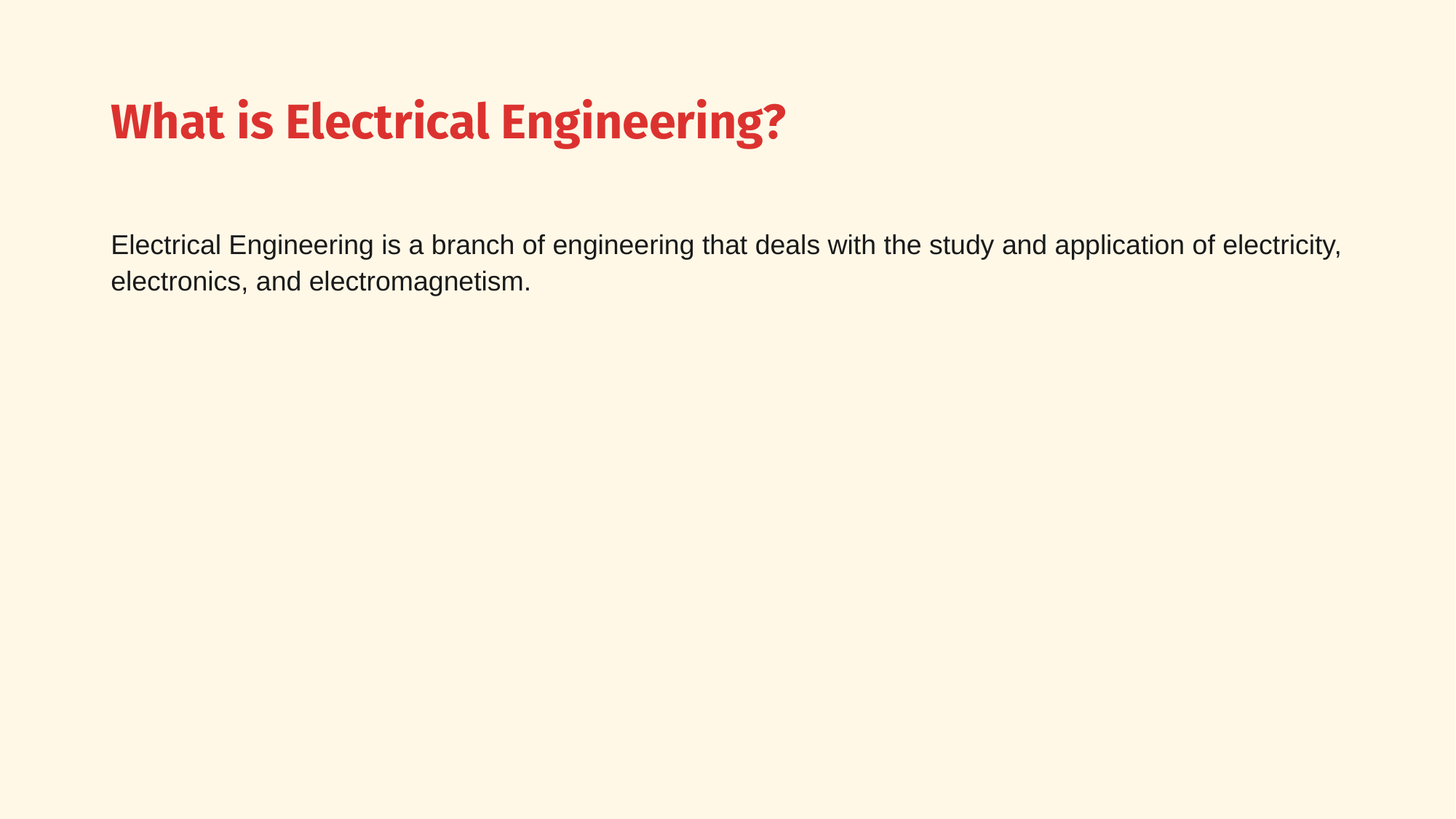

# What is Electrical Engineering?
Electrical Engineering is a branch of engineering that deals with the study and application of electricity, electronics, and electromagnetism.